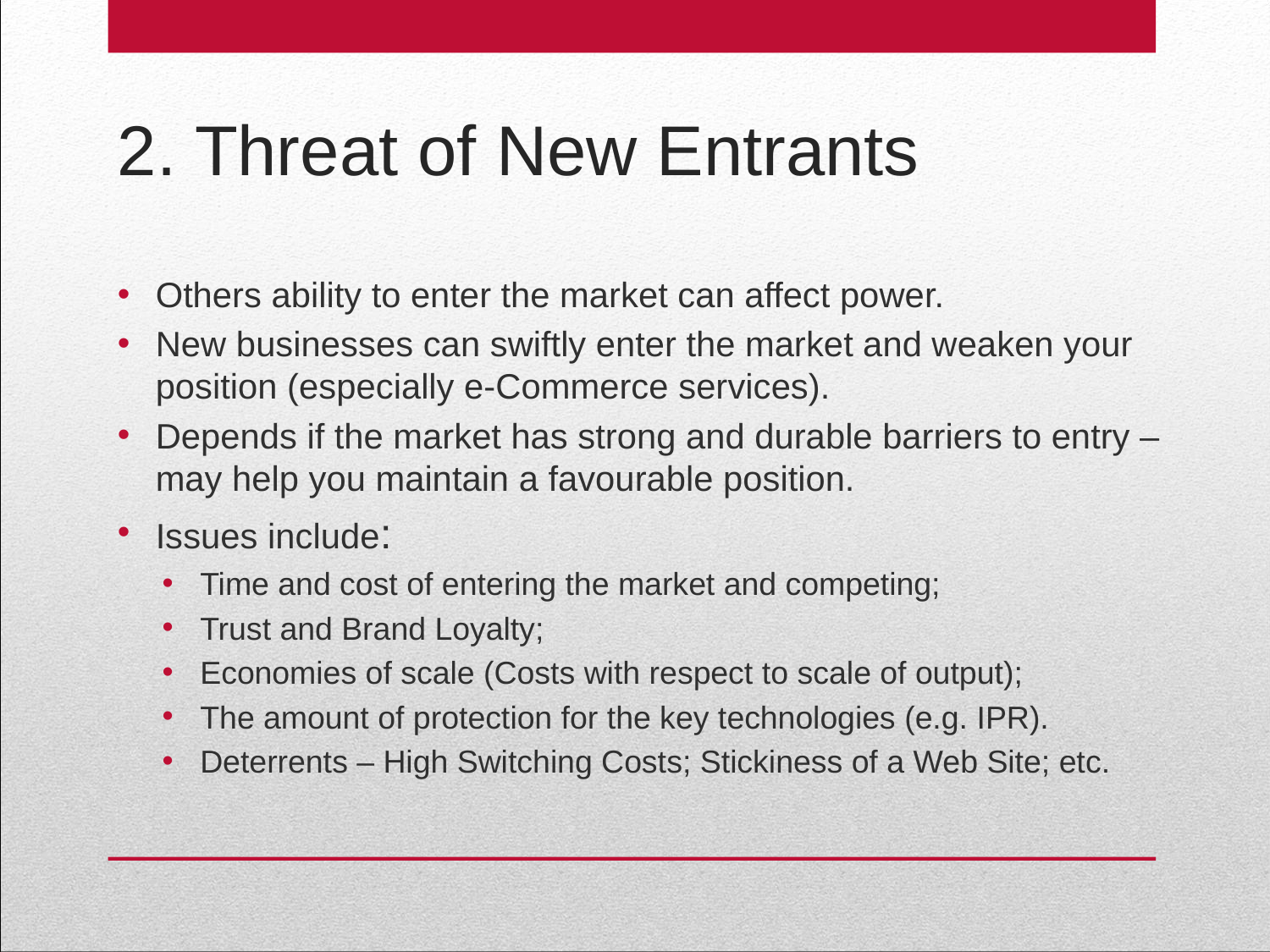

# 2. Threat of New Entrants
Others ability to enter the market can affect power.
New businesses can swiftly enter the market and weaken your position (especially e-Commerce services).
Depends if the market has strong and durable barriers to entry – may help you maintain a favourable position.
Issues include:
Time and cost of entering the market and competing;
Trust and Brand Loyalty;
Economies of scale (Costs with respect to scale of output);
The amount of protection for the key technologies (e.g. IPR).
Deterrents – High Switching Costs; Stickiness of a Web Site; etc.